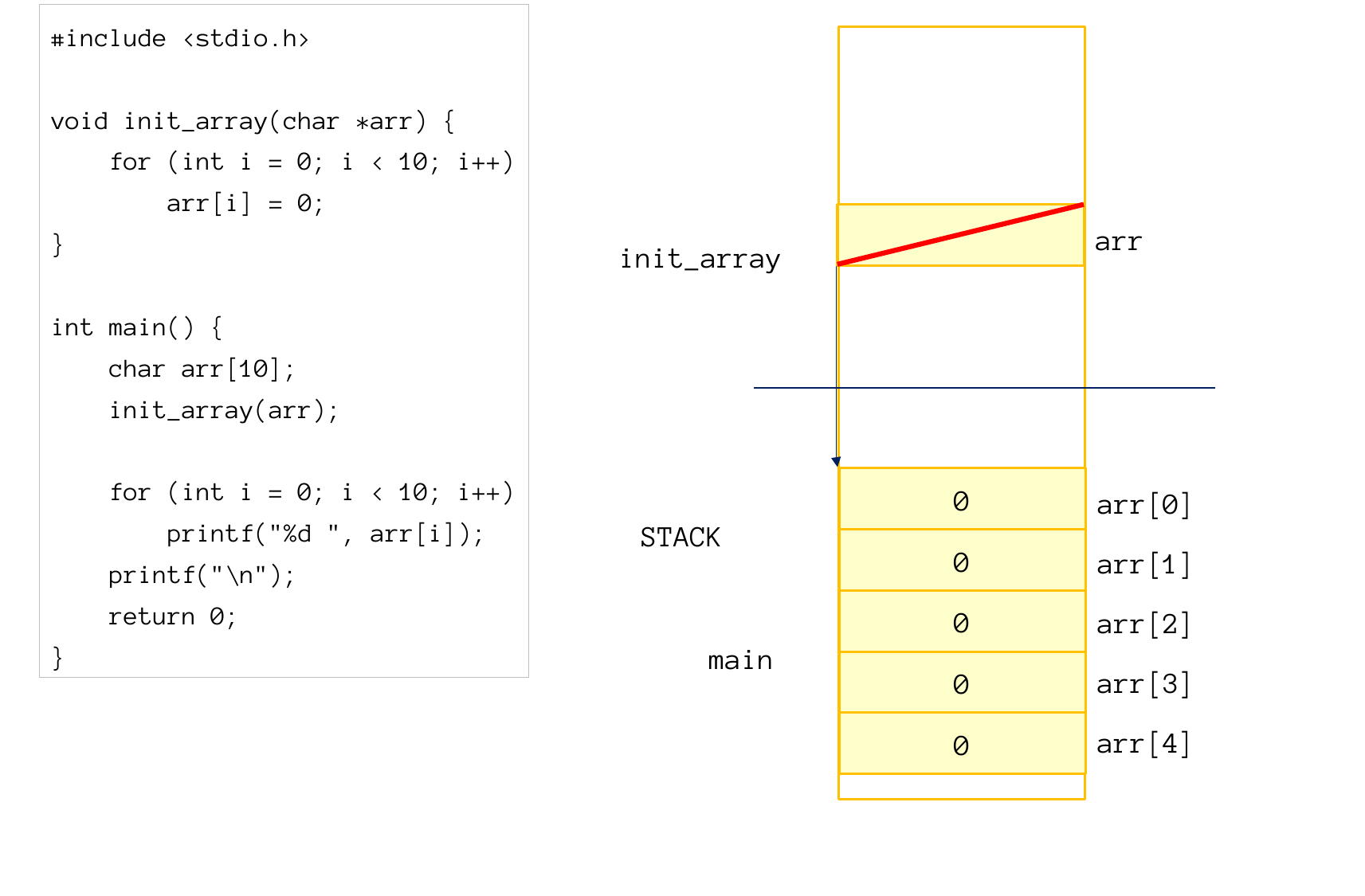

#include <stdio.h>

void init_array(char *arr) {
    for (int i = 0; i < 10; i++)
        arr[i] = 0;
}

int main() {
    char arr[10];
    init_array(arr);

    for (int i = 0; i < 10; i++)
        printf("%d ", arr[i]);
    printf("\n");
    return 0;
}

arr
init_array

0
arr[0]
STACK
arr[1]
0
arr[2]
0
main
arr[3]
0
arr[4]
0